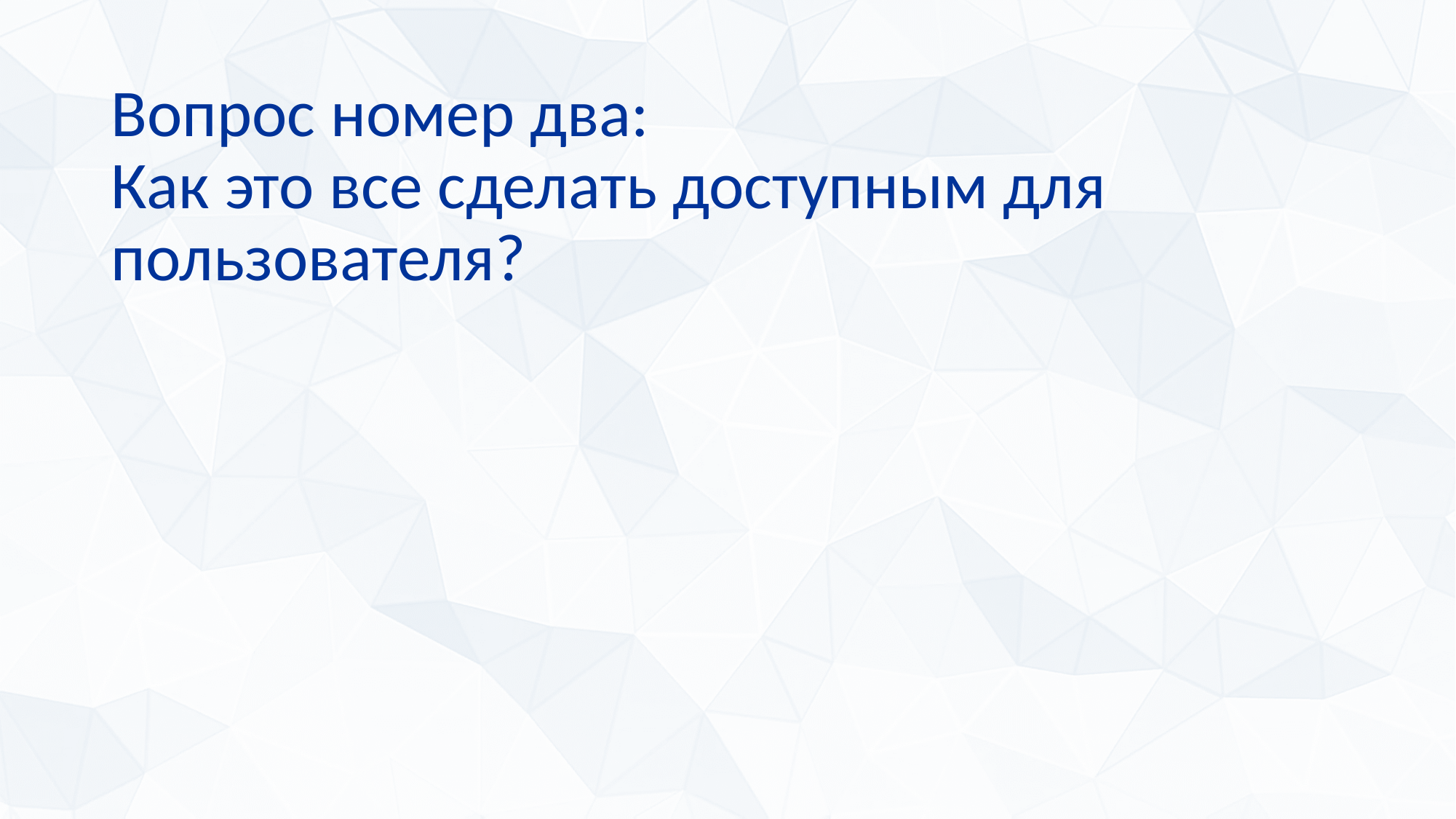

Вопрос номер два:
Как это все сделать доступным для пользователя?